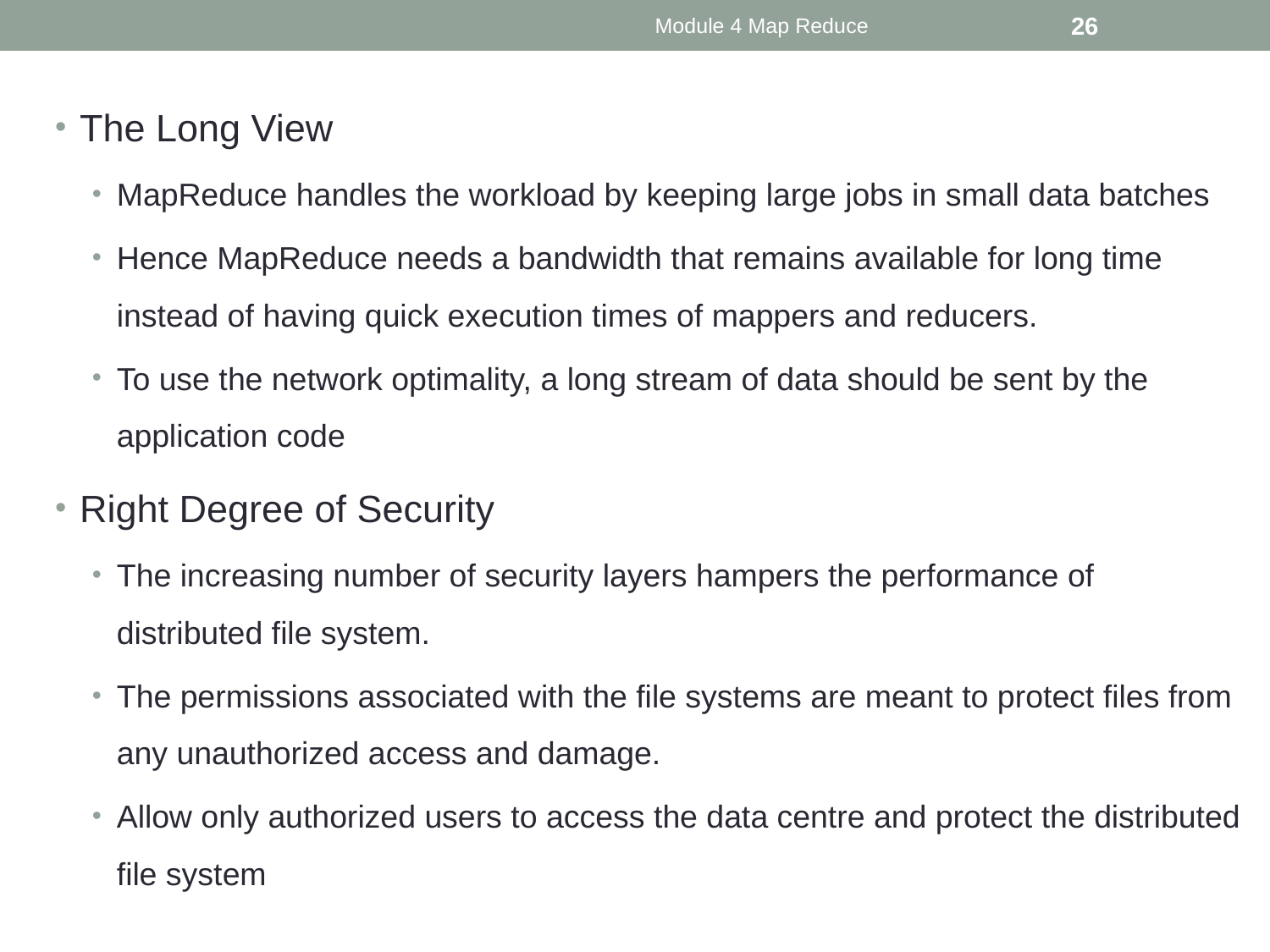

Module 4 Map Reduce
26
The Long View
MapReduce handles the workload by keeping large jobs in small data batches
Hence MapReduce needs a bandwidth that remains available for long time instead of having quick execution times of mappers and reducers.
To use the network optimality, a long stream of data should be sent by the application code
Right Degree of Security
The increasing number of security layers hampers the performance of distributed file system.
The permissions associated with the file systems are meant to protect files from any unauthorized access and damage.
Allow only authorized users to access the data centre and protect the distributed file system